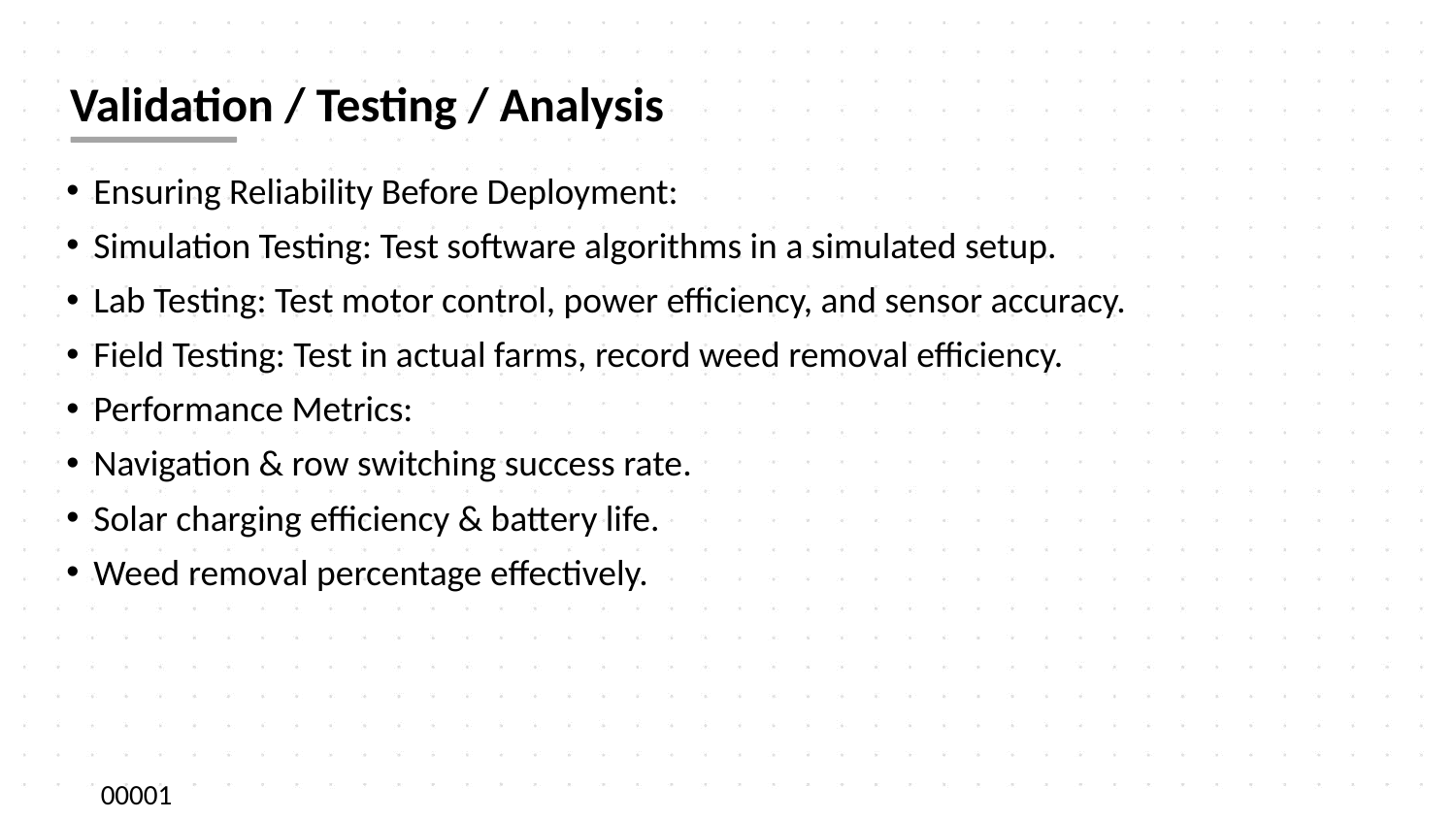

# Validation / Testing / Analysis
Ensuring Reliability Before Deployment:
Simulation Testing: Test software algorithms in a simulated setup.
Lab Testing: Test motor control, power efficiency, and sensor accuracy.
Field Testing: Test in actual farms, record weed removal efficiency.
Performance Metrics:
Navigation & row switching success rate.
Solar charging efficiency & battery life.
Weed removal percentage effectively.

00001